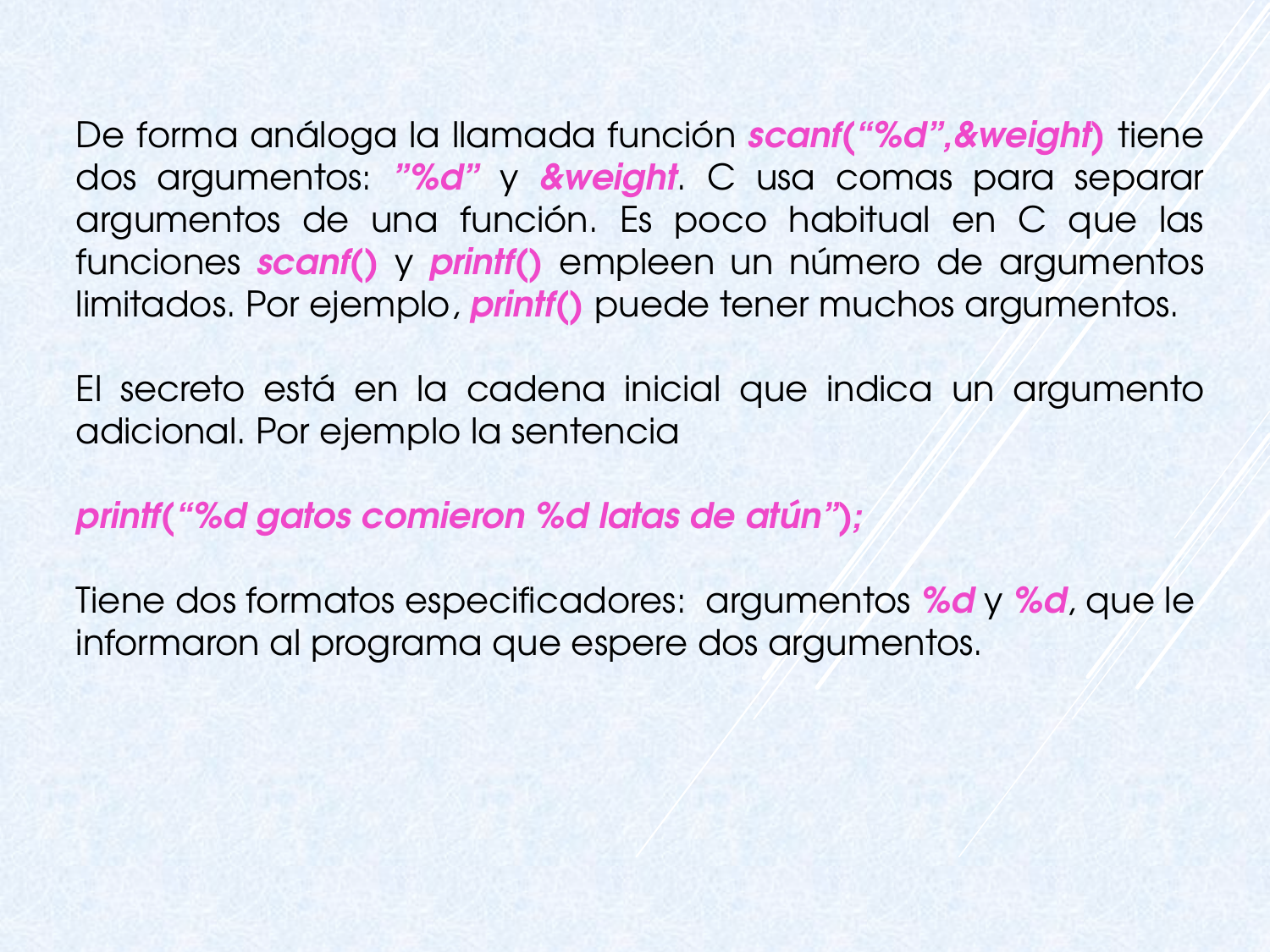

De forma análoga la llamada función scanf(“%d”,&weight) tiene dos argumentos: ”%d” y &weight. C usa comas para separar argumentos de una función. Es poco habitual en C que las funciones scanf() y printf() empleen un número de argumentos limitados. Por ejemplo, printf() puede tener muchos argumentos.

El secreto está en la cadena inicial que indica un argumento adicional. Por ejemplo la sentencia

printf(“%d gatos comieron %d latas de atún”);

Tiene dos formatos especificadores:  argumentos %d y %d, que le informaron al programa que espere dos argumentos.